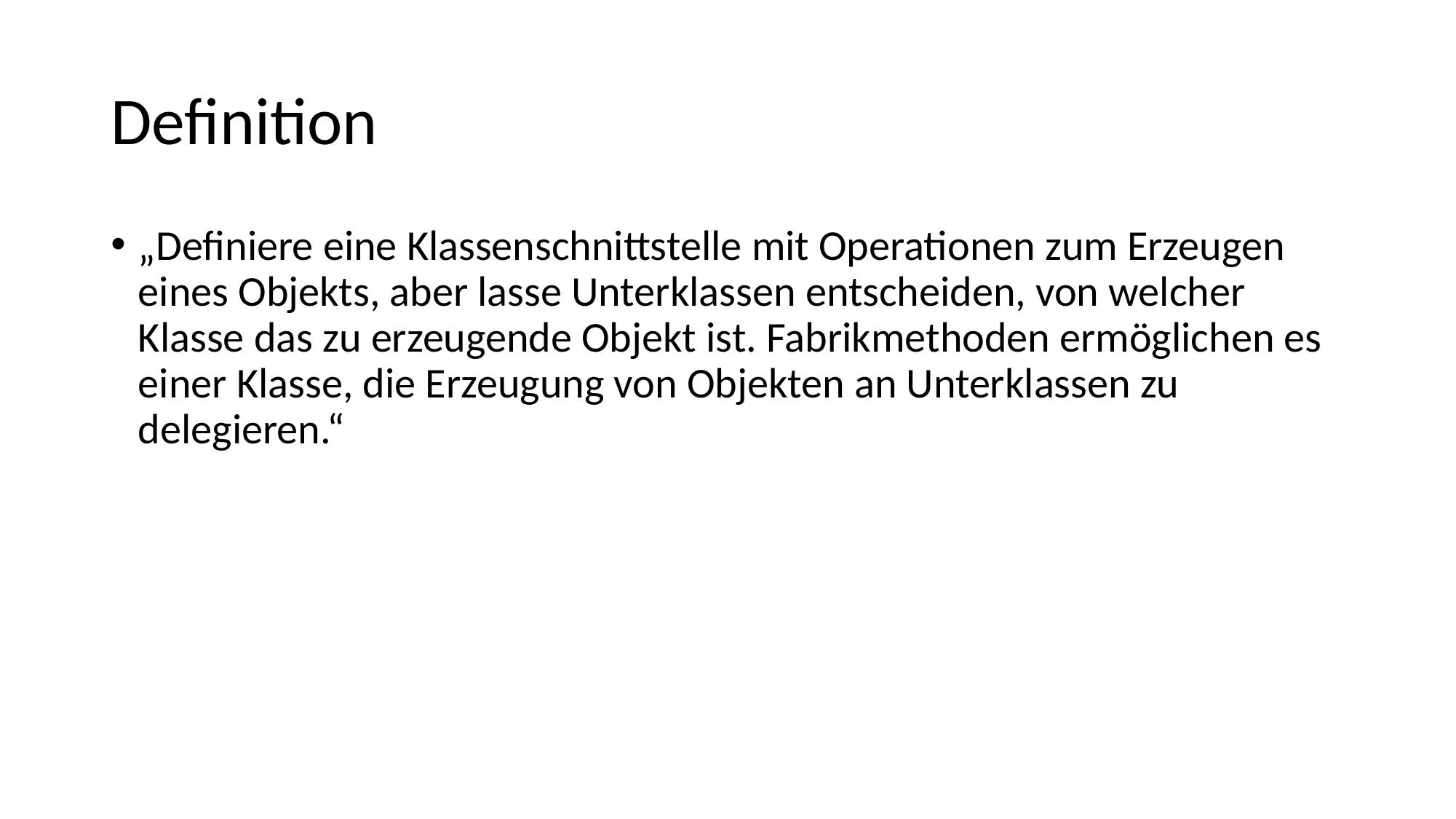

# Definition
„Definiere eine Klassenschnittstelle mit Operationen zum Erzeugen eines Objekts, aber lasse Unterklassen entscheiden, von welcher Klasse das zu erzeugende Objekt ist. Fabrikmethoden ermöglichen es einer Klasse, die Erzeugung von Objekten an Unterklassen zu delegieren.“